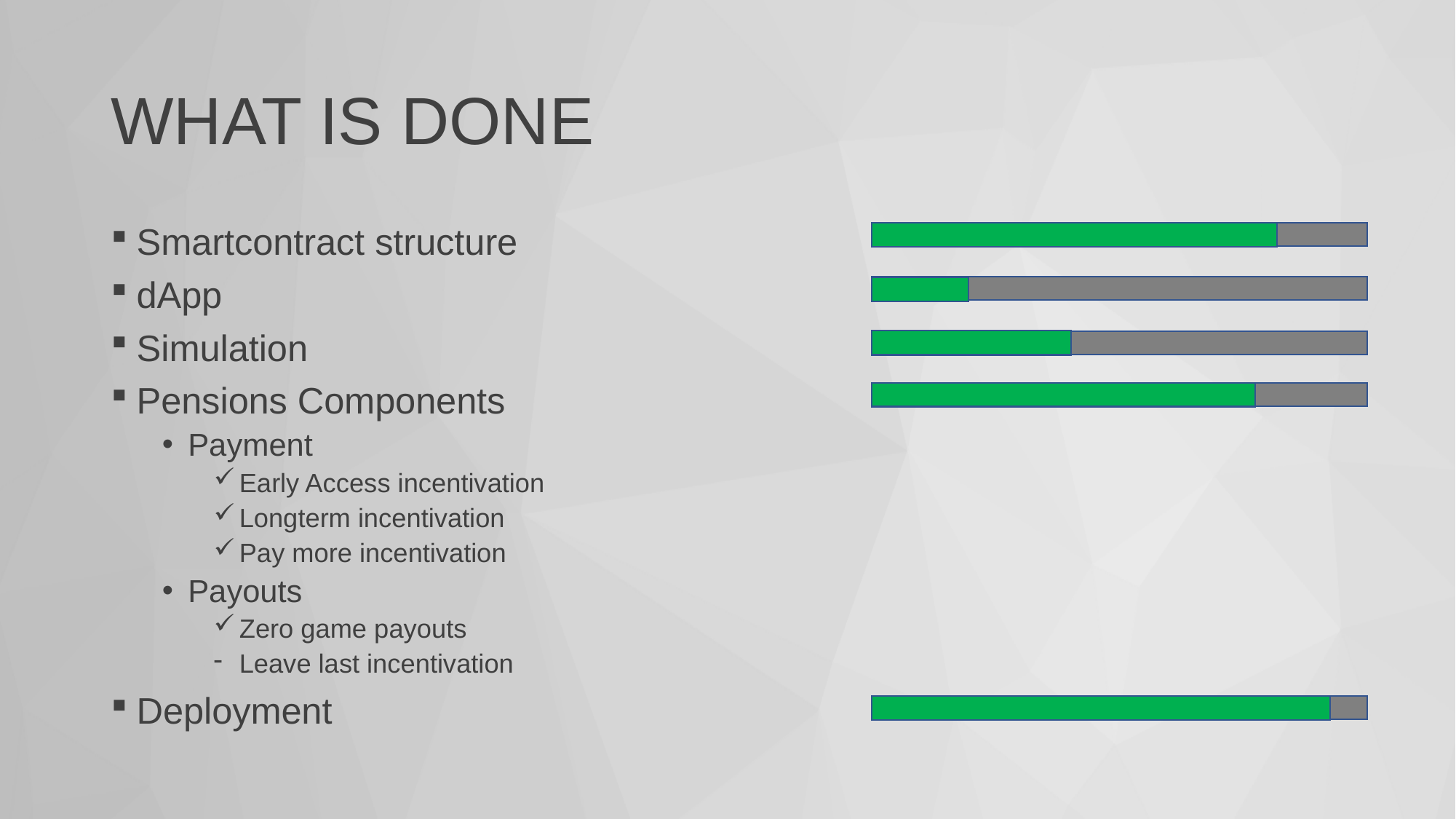

# WHAT IS DONE
Smartcontract structure
dApp
Simulation
Pensions Components
Payment
Early Access incentivation
Longterm incentivation
Pay more incentivation
Payouts
Zero game payouts
Leave last incentivation
Deployment